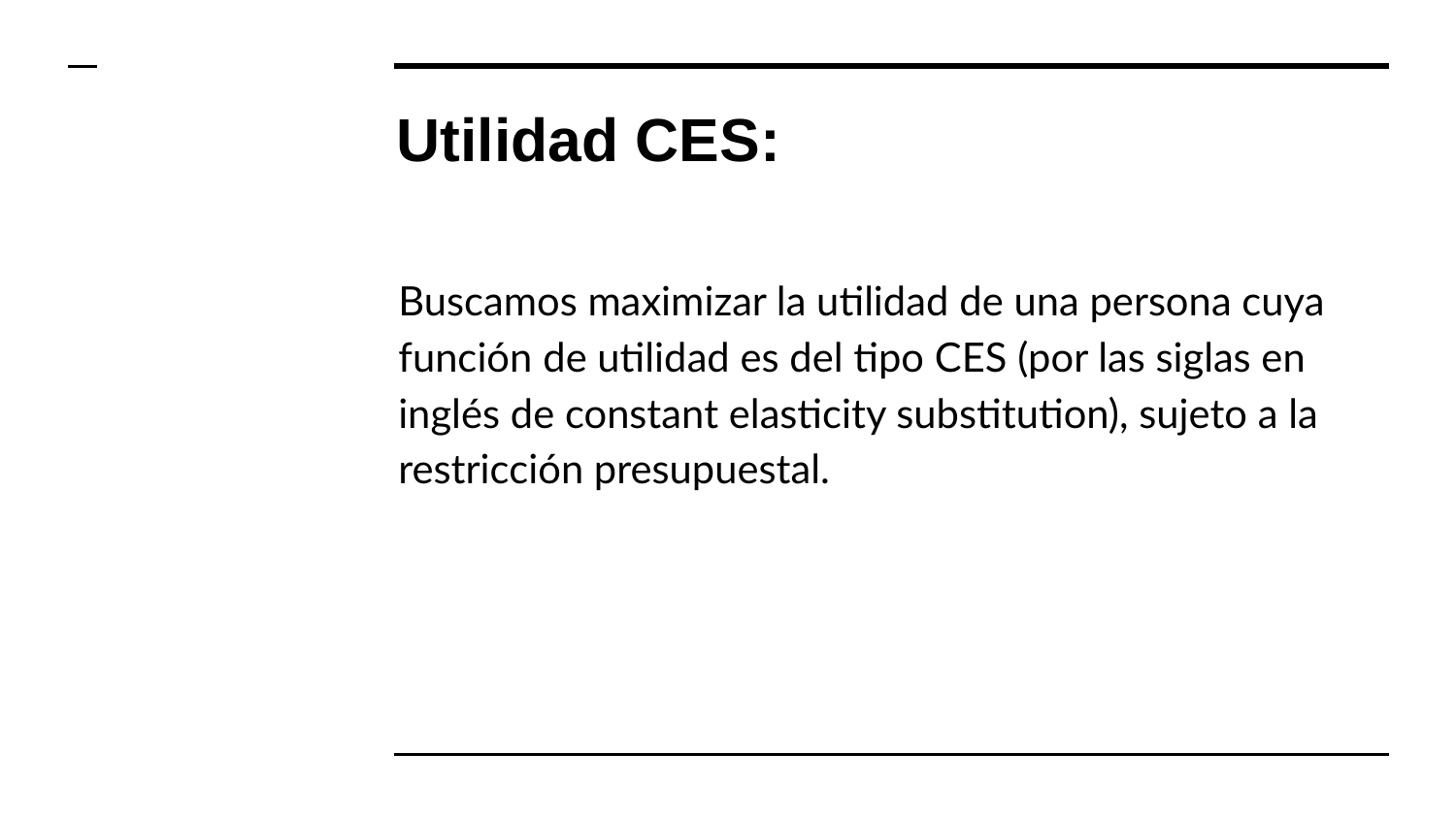

# Utilidad CES:

Buscamos maximizar la utilidad de una persona cuya función de utilidad es del tipo CES (por las siglas en inglés de constant elasticity substitution), sujeto a la restricción presupuestal.